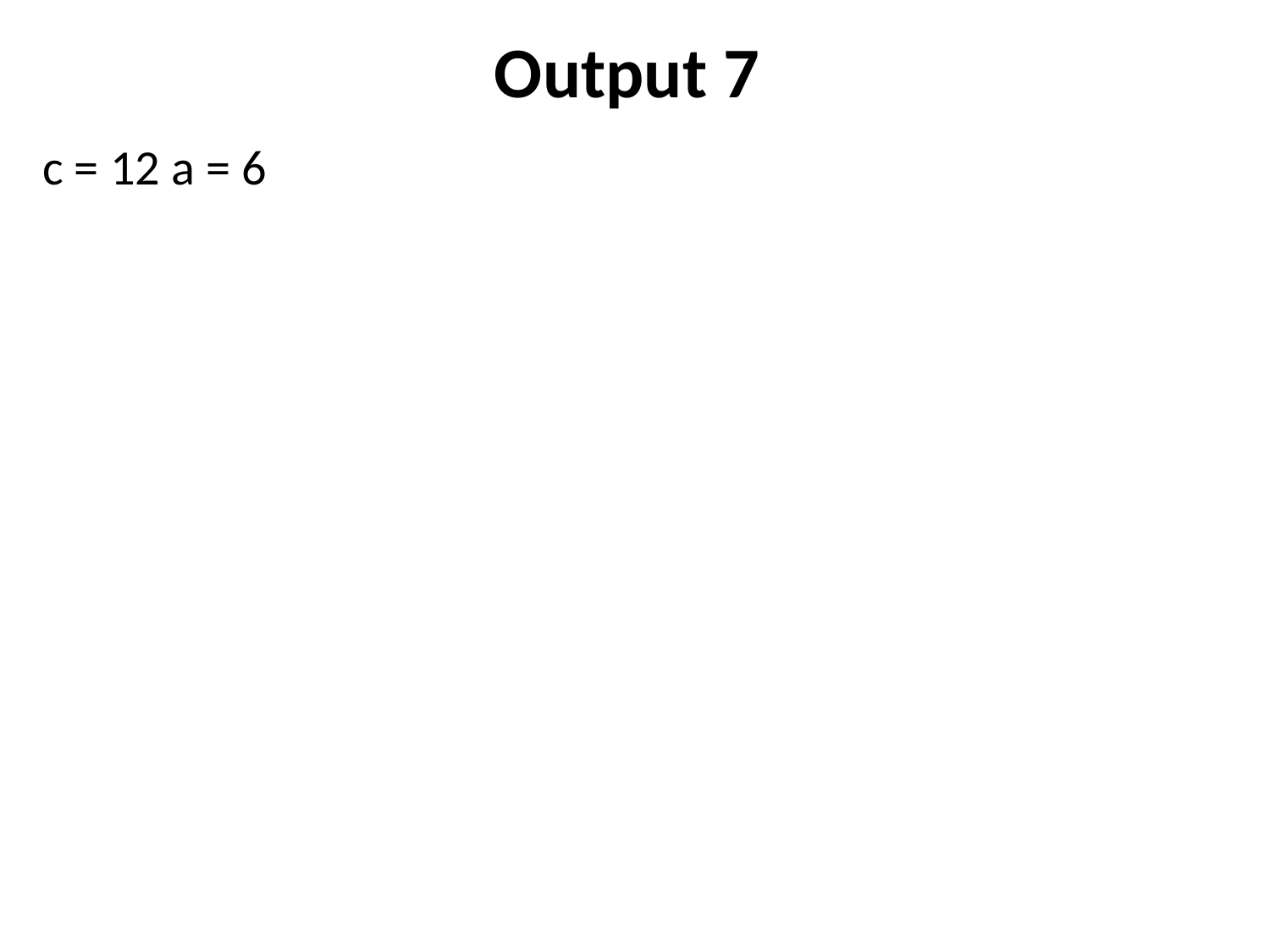

# Output 7
c = 12 a = 6